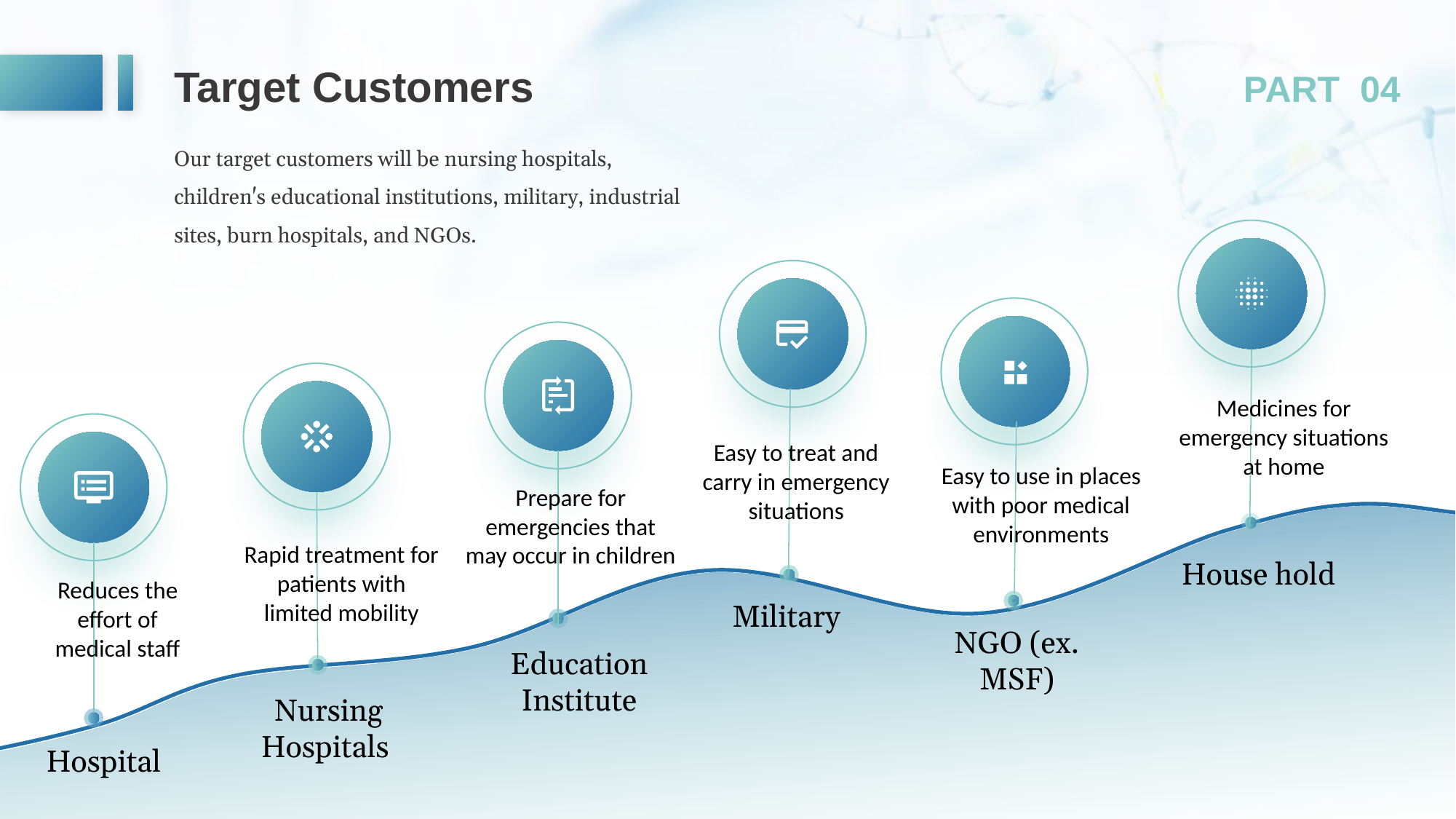

Target Customers

PART  04
Our target customers will be nursing hospitals, children's educational institutions, military, industrial sites, burn hospitals, and NGOs.

Medicines for emergency situations at home

Easy to treat and carry in emergency situations

Easy to use in places with poor medical environments

Prepare for emergencies that may occur in children

Rapid treatment for patients with limited mobility
House hold
Reduces the effort of medical staff

Military

NGO (ex. MSF)
Education Institute

 Nursing
Hospitals

Hospital